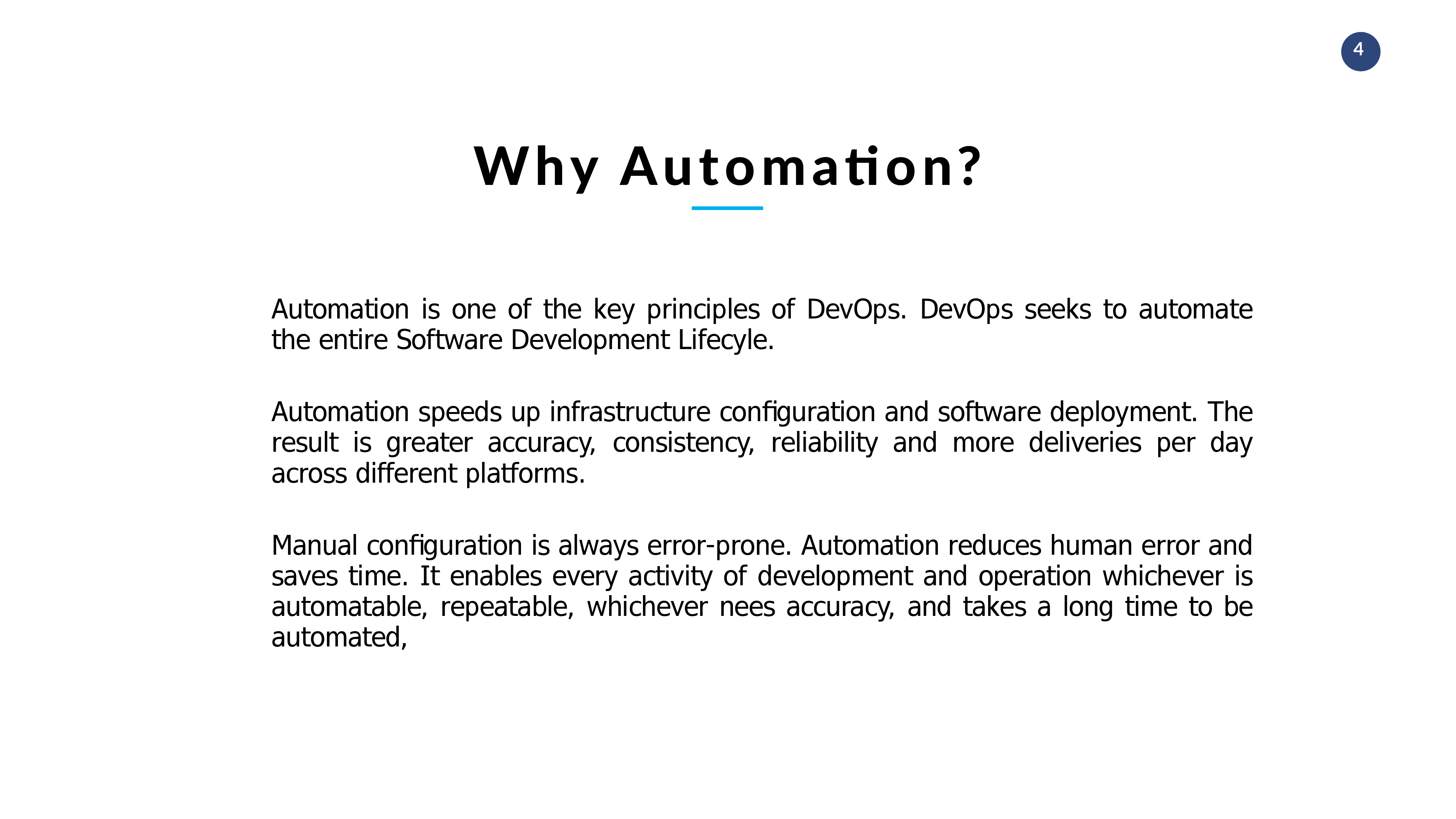

Why Automation?
Automation is one of the key principles of DevOps. DevOps seeks to automate the entire Software Development Lifecyle.

Automation speeds up infrastructure configuration and software deployment. The result is greater accuracy, consistency, reliability and more deliveries per day across different platforms.

Manual configuration is always error-prone. Automation reduces human error and saves time. It enables every activity of development and operation whichever is automatable, repeatable, whichever nees accuracy, and takes a long time to be automated,